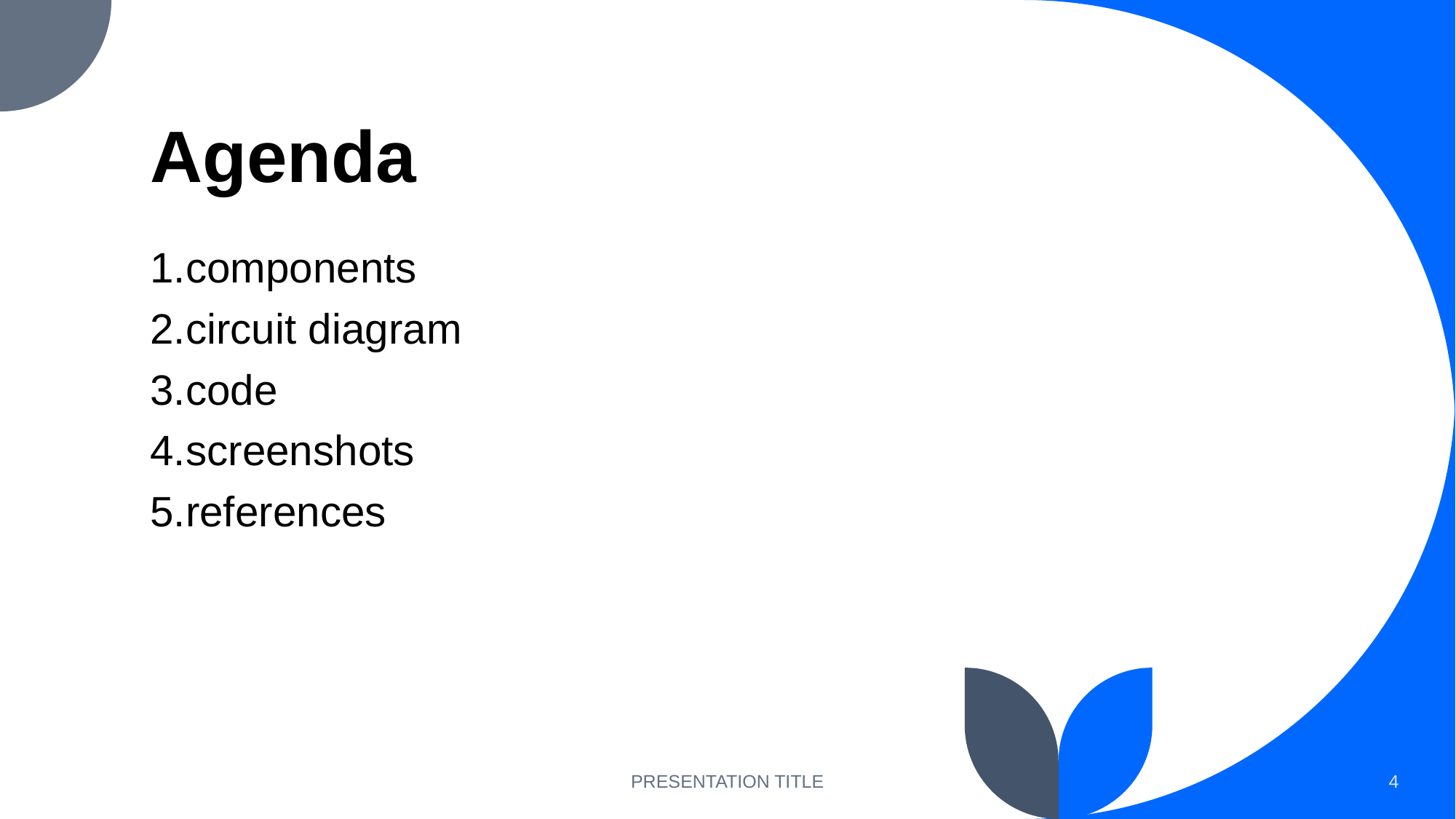

# Agenda
1.components
2.circuit diagram
3.code
4.screenshots
5.references

PRESENTATION TITLE
4